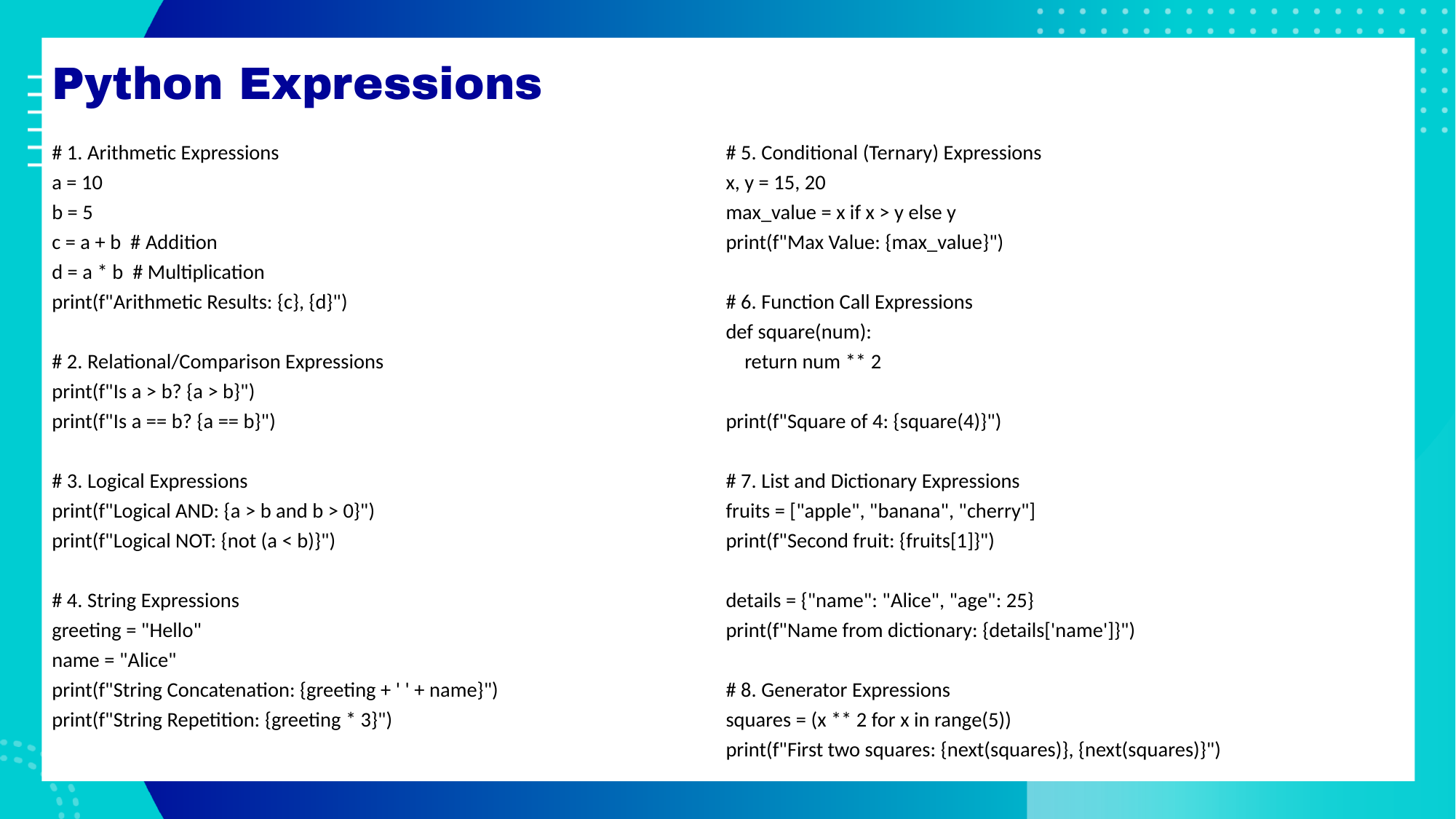

# Python Expressions
# 1. Arithmetic Expressions
a = 10
b = 5
c = a + b  # Addition
d = a * b  # Multiplication
print(f"Arithmetic Results: {c}, {d}")

# 2. Relational/Comparison Expressions
print(f"Is a > b? {a > b}")
print(f"Is a == b? {a == b}")

# 3. Logical Expressions
print(f"Logical AND: {a > b and b > 0}")
print(f"Logical NOT: {not (a < b)}")

# 4. String Expressions
greeting = "Hello"
name = "Alice"
print(f"String Concatenation: {greeting + ' ' + name}")
print(f"String Repetition: {greeting * 3}")

# 5. Conditional (Ternary) Expressions
x, y = 15, 20
max_value = x if x > y else y
print(f"Max Value: {max_value}")

# 6. Function Call Expressions
def square(num):
    return num ** 2

print(f"Square of 4: {square(4)}")

# 7. List and Dictionary Expressions
fruits = ["apple", "banana", "cherry"]
print(f"Second fruit: {fruits[1]}")

details = {"name": "Alice", "age": 25}
print(f"Name from dictionary: {details['name']}")

# 8. Generator Expressions
squares = (x ** 2 for x in range(5))
print(f"First two squares: {next(squares)}, {next(squares)}")